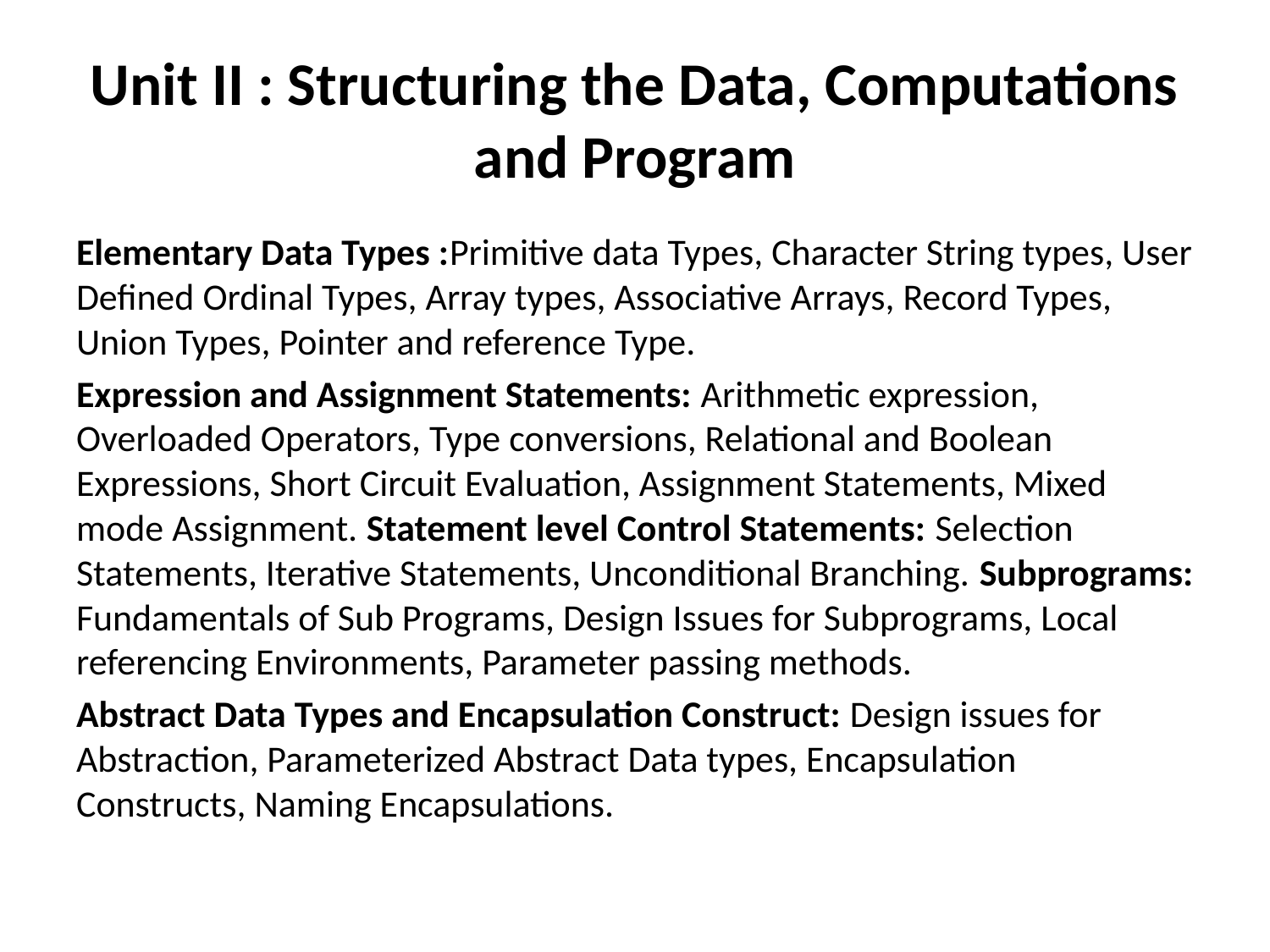

# Unit II : Structuring the Data, Computations and Program
Elementary Data Types :Primitive data Types, Character String types, User Defined Ordinal Types, Array types, Associative Arrays, Record Types, Union Types, Pointer and reference Type.
Expression and Assignment Statements: Arithmetic expression, Overloaded Operators, Type conversions, Relational and Boolean Expressions, Short Circuit Evaluation, Assignment Statements, Mixed mode Assignment. Statement level Control Statements: Selection Statements, Iterative Statements, Unconditional Branching. Subprograms: Fundamentals of Sub Programs, Design Issues for Subprograms, Local referencing Environments, Parameter passing methods.
Abstract Data Types and Encapsulation Construct: Design issues for Abstraction, Parameterized Abstract Data types, Encapsulation Constructs, Naming Encapsulations.